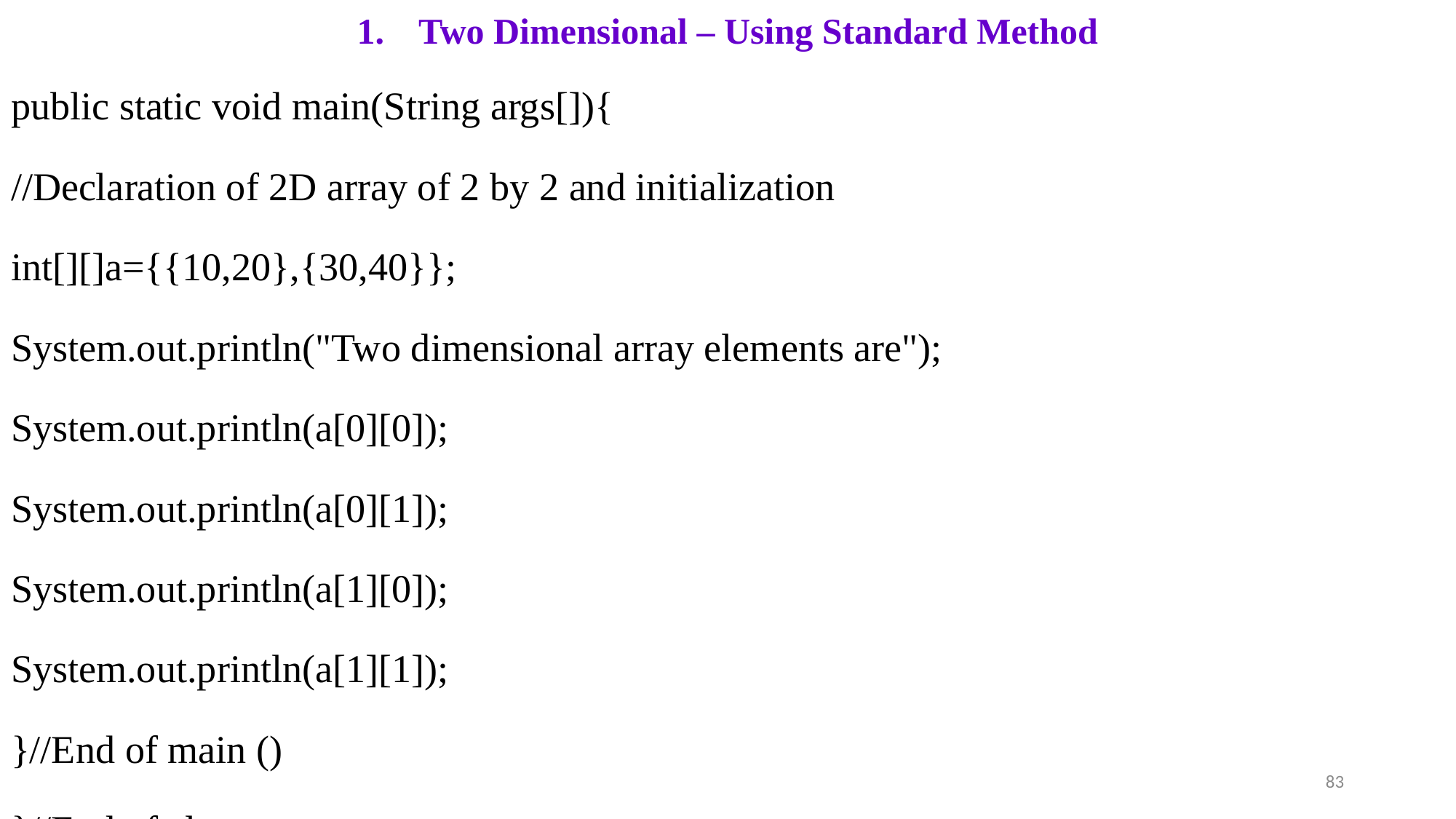

# Two Dimensional – Using Standard Method
public static void main(String args[]){
//Declaration of 2D array of 2 by 2 and initialization
int[][]a={{10,20},{30,40}};
System.out.println("Two dimensional array elements are");
System.out.println(a[0][0]);
System.out.println(a[0][1]);
System.out.println(a[1][0]);
System.out.println(a[1][1]);
}//End of main ()
}//End of class

83